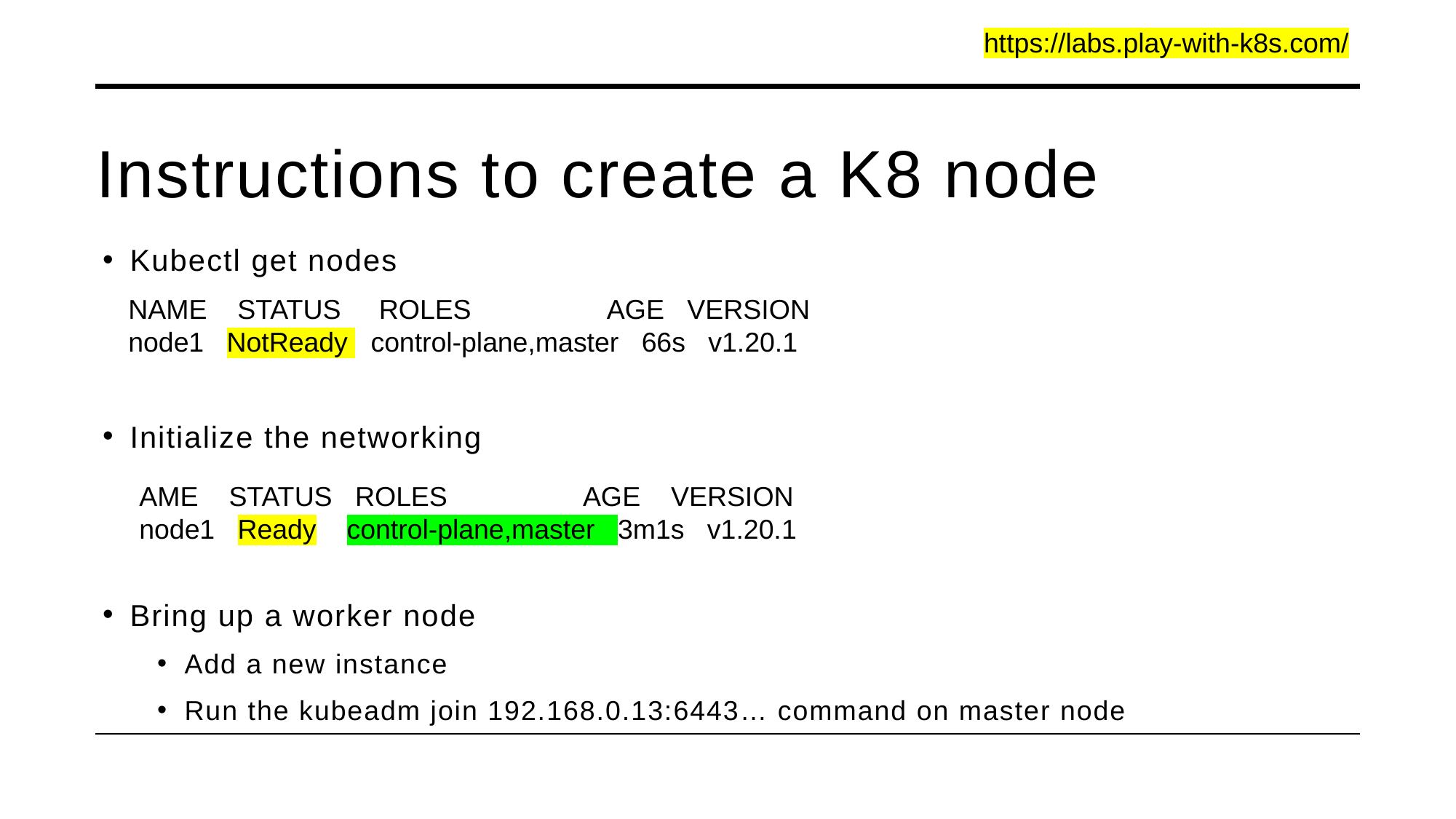

https://labs.play-with-k8s.com/
# Instructions to create a K8 node
Kubectl get nodes

Initialize the networking

Bring up a worker node
Add a new instance
Run the kubeadm join 192.168.0.13:6443… command on master node
NAME    STATUS     ROLES                  AGE   VERSION
node1   NotReady   control-plane,master   66s   v1.20.1
AME    STATUS   ROLES                  AGE    VERSION
node1   Ready    control-plane,master   3m1s   v1.20.1